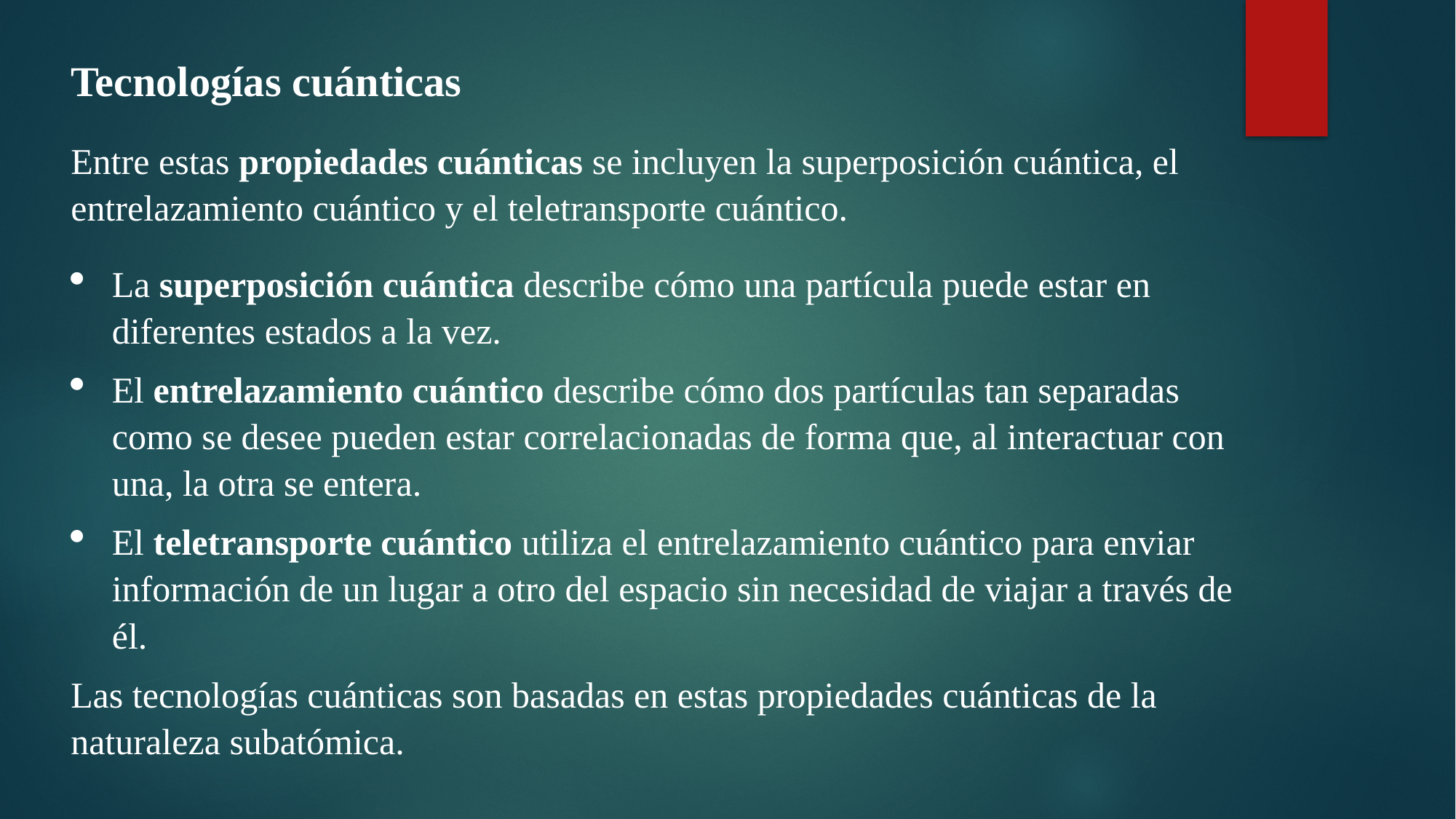

Tecnologías cuánticas
Entre estas propiedades cuánticas se incluyen la superposición cuántica, el entrelazamiento cuántico y el teletransporte cuántico.
La superposición cuántica describe cómo una partícula puede estar en diferentes estados a la vez.
El entrelazamiento cuántico describe cómo dos partículas tan separadas como se desee pueden estar correlacionadas de forma que, al interactuar con una, la otra se entera.
El teletransporte cuántico utiliza el entrelazamiento cuántico para enviar información de un lugar a otro del espacio sin necesidad de viajar a través de él.
Las tecnologías cuánticas son basadas en estas propiedades cuánticas de la naturaleza subatómica.